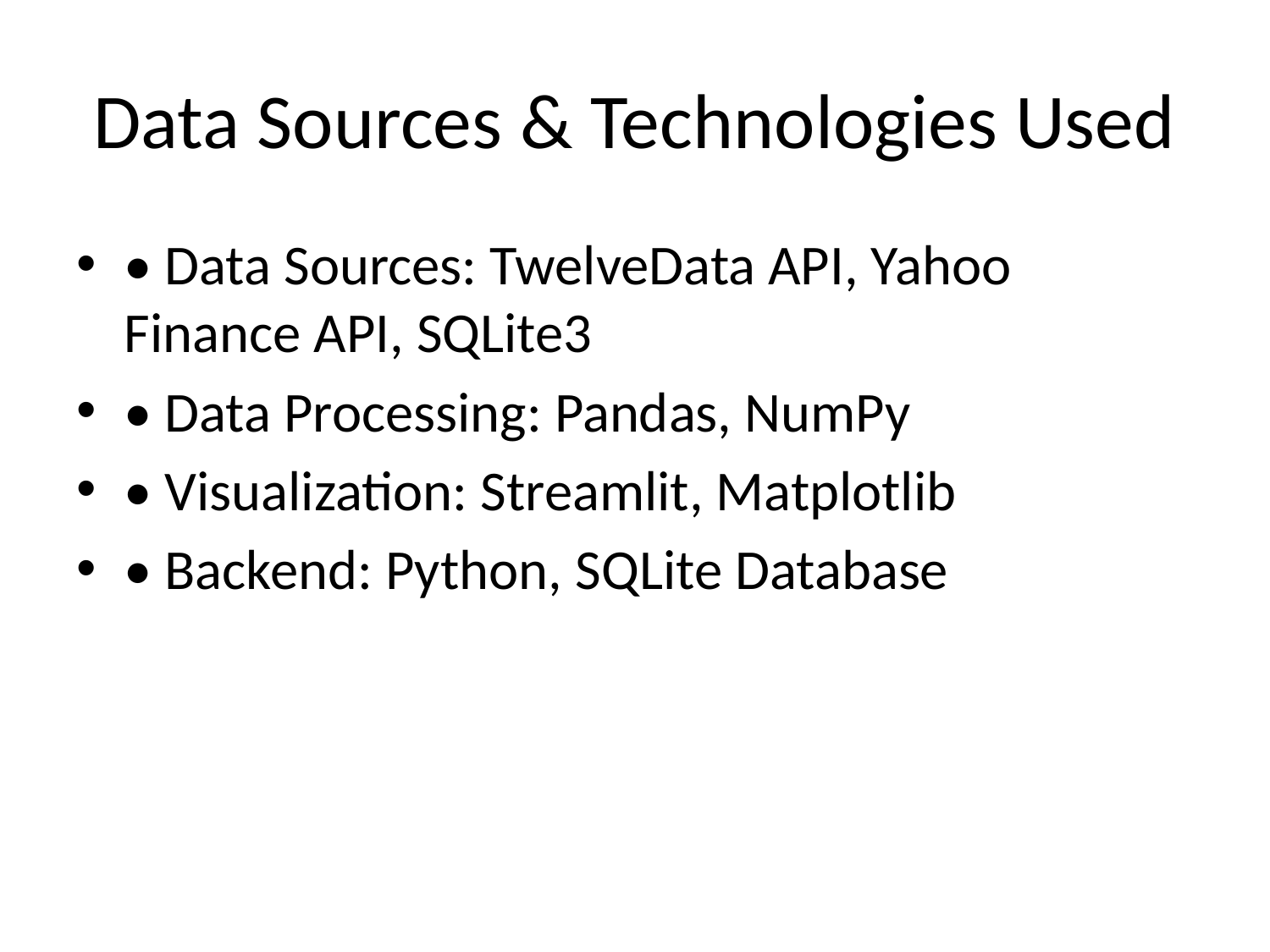

# Data Sources & Technologies Used
• Data Sources: TwelveData API, Yahoo Finance API, SQLite3
• Data Processing: Pandas, NumPy
• Visualization: Streamlit, Matplotlib
• Backend: Python, SQLite Database